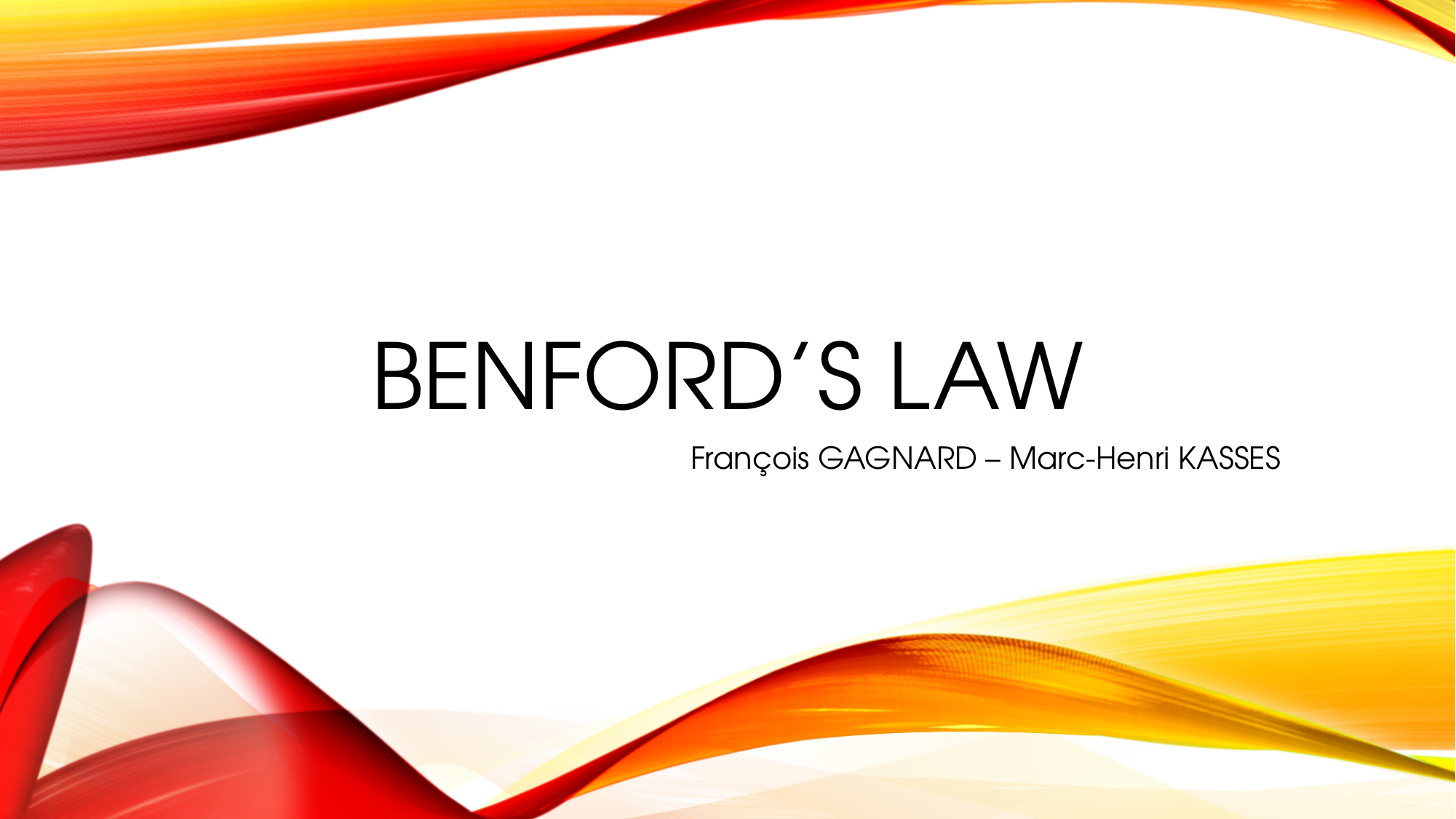

Benford’s law
François GAGNARD – Marc-Henri KASSES